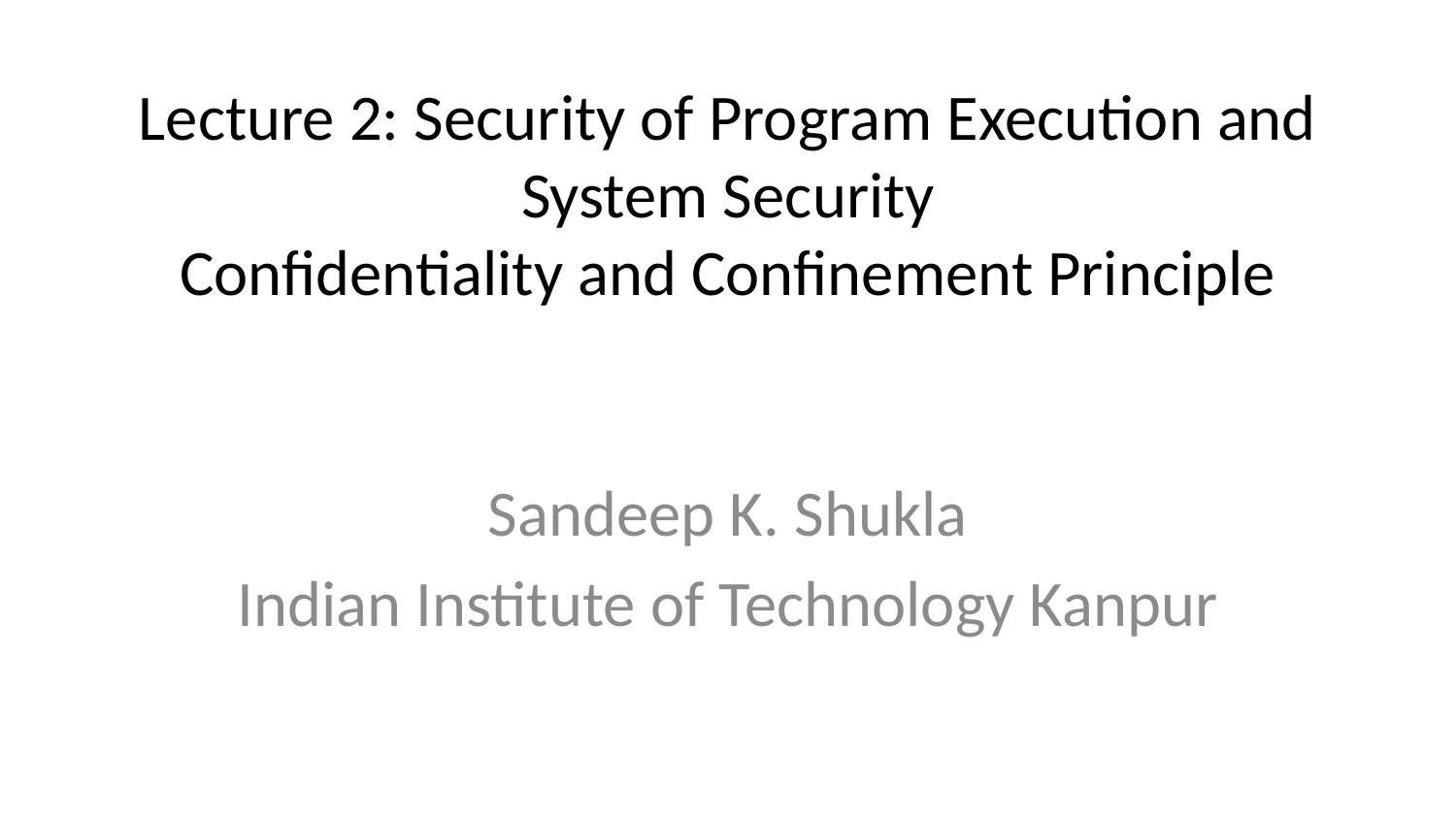

# Lecture 2: Security of Program Execution and System Security Confidentiality and Confinement Principle
Sandeep K. Shukla
Indian Institute of Technology Kanpur